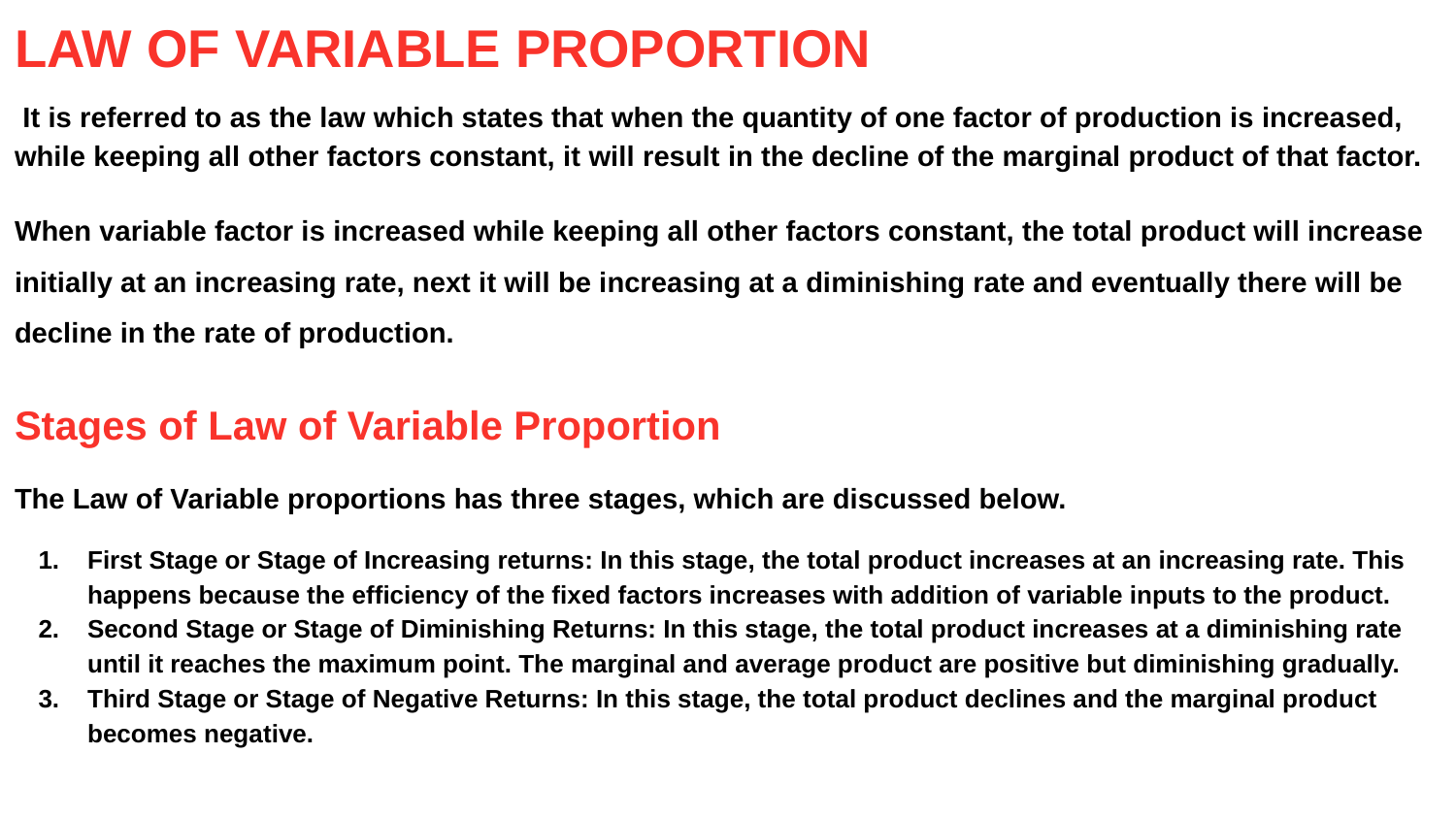

# LAW OF VARIABLE PROPORTION
 It is referred to as the law which states that when the quantity of one factor of production is increased, while keeping all other factors constant, it will result in the decline of the marginal product of that factor.
When variable factor is increased while keeping all other factors constant, the total product will increase initially at an increasing rate, next it will be increasing at a diminishing rate and eventually there will be decline in the rate of production.
Stages of Law of Variable Proportion
The Law of Variable proportions has three stages, which are discussed below.
First Stage or Stage of Increasing returns: In this stage, the total product increases at an increasing rate. This happens because the efficiency of the fixed factors increases with addition of variable inputs to the product.
Second Stage or Stage of Diminishing Returns: In this stage, the total product increases at a diminishing rate until it reaches the maximum point. The marginal and average product are positive but diminishing gradually.
Third Stage or Stage of Negative Returns: In this stage, the total product declines and the marginal product becomes negative.